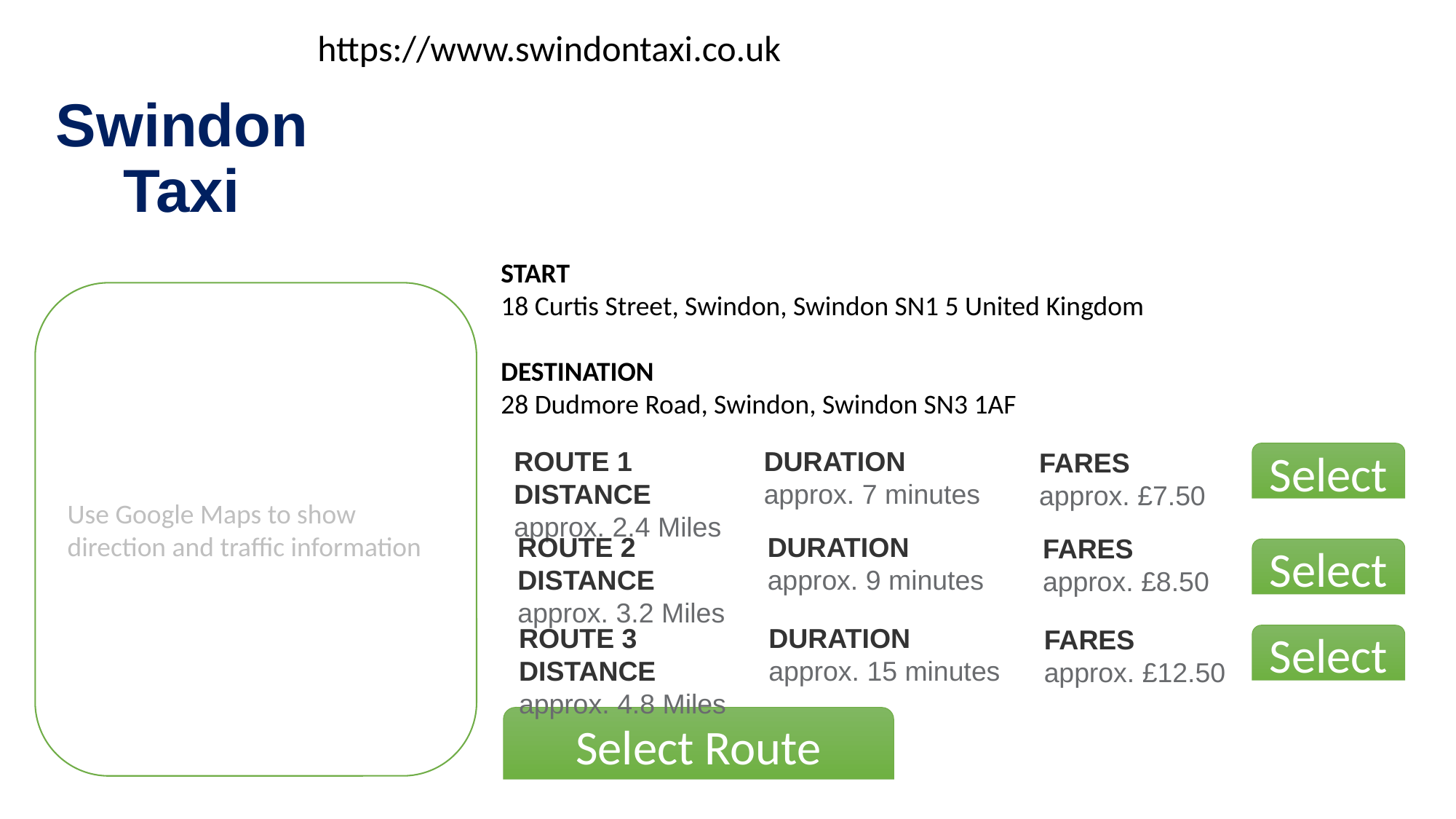

https://www.swindontaxi.co.uk
Swindon Taxi
START
18 Curtis Street, Swindon, Swindon SN1 5 United Kingdom

DESTINATION
28 Dudmore Road, Swindon, Swindon SN3 1AF
Use Google Maps to show direction and traffic information
Route 1 DISTANCE
approx. 2.4 Miles
DURATION
approx. 7 minutes
Fares
approx. £7.50
Select
Route 2 DISTANCE
approx. 3.2 Miles
DURATION
approx. 9 minutes
Fares
approx. £8.50
Select
Route 3 DISTANCE
approx. 4.8 Miles
DURATION
approx. 15 minutes
Fares
approx. £12.50
Select
Select Route